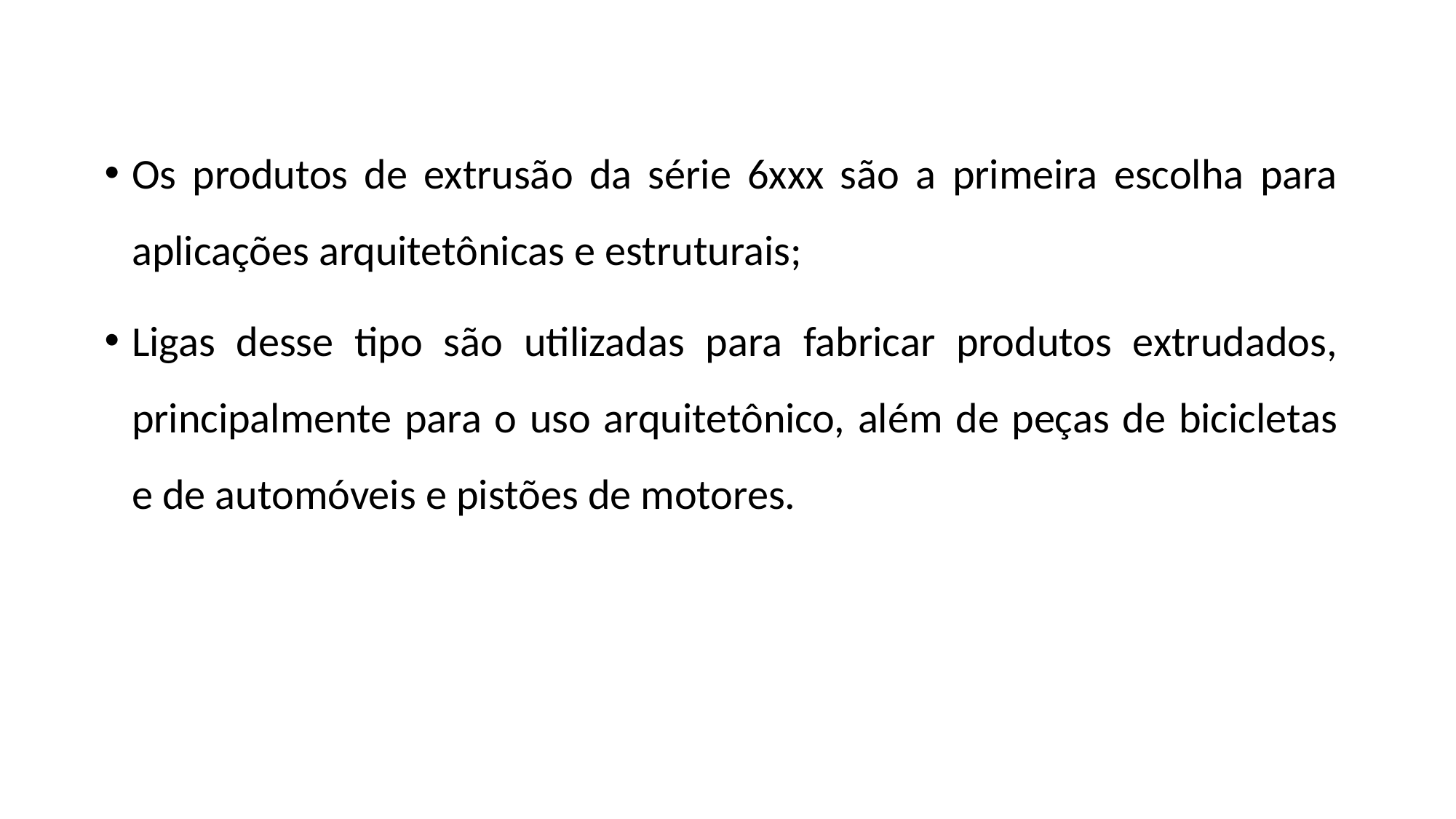

Os produtos de extrusão da série 6xxx são a primeira escolha para aplicações arquitetônicas e estruturais;
Ligas desse tipo são utilizadas para fabricar produtos extrudados, principalmente para o uso arquitetônico, além de peças de bicicletas e de automóveis e pistões de motores.